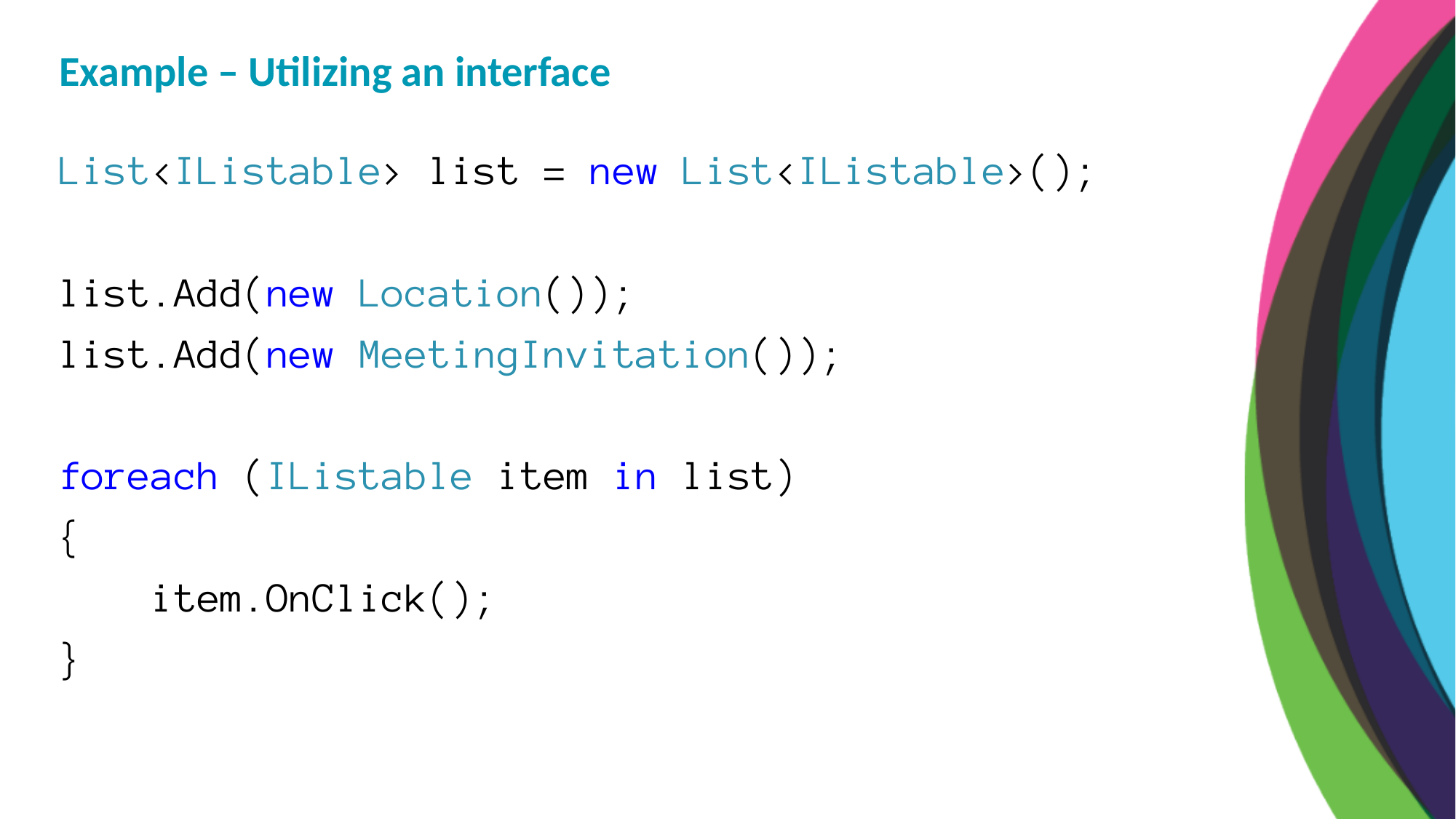

Example – Utilizing an interface
List<IListable> list = new List<IListable>();

list.Add(new Location());
list.Add(new MeetingInvitation());

foreach (IListable item in list)
{
    item.OnClick();
}